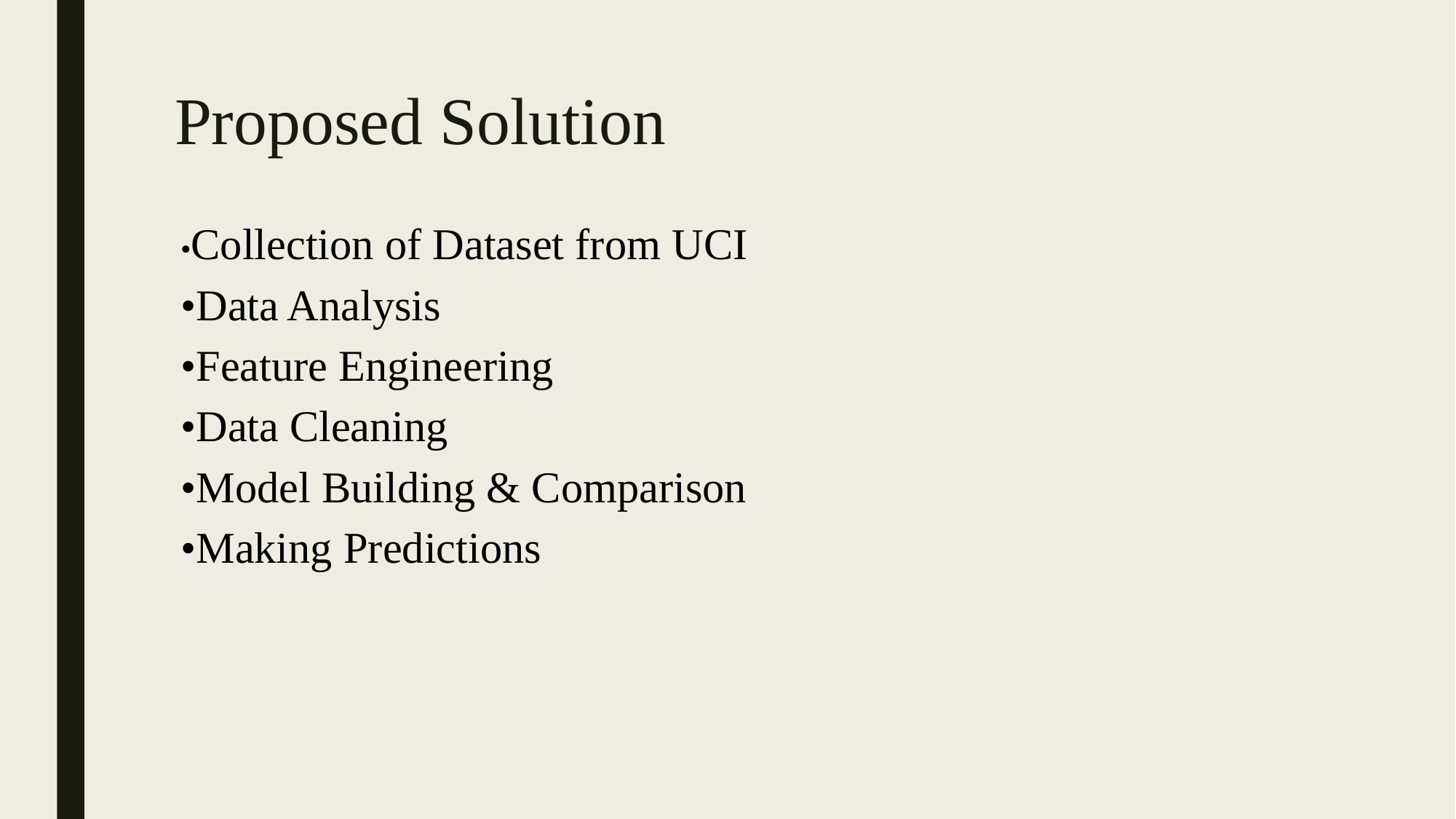

# Proposed Solution
•Collection of Dataset from UCI
•Data Analysis
•Feature Engineering
•Data Cleaning
•Model Building & Comparison
•Making Predictions